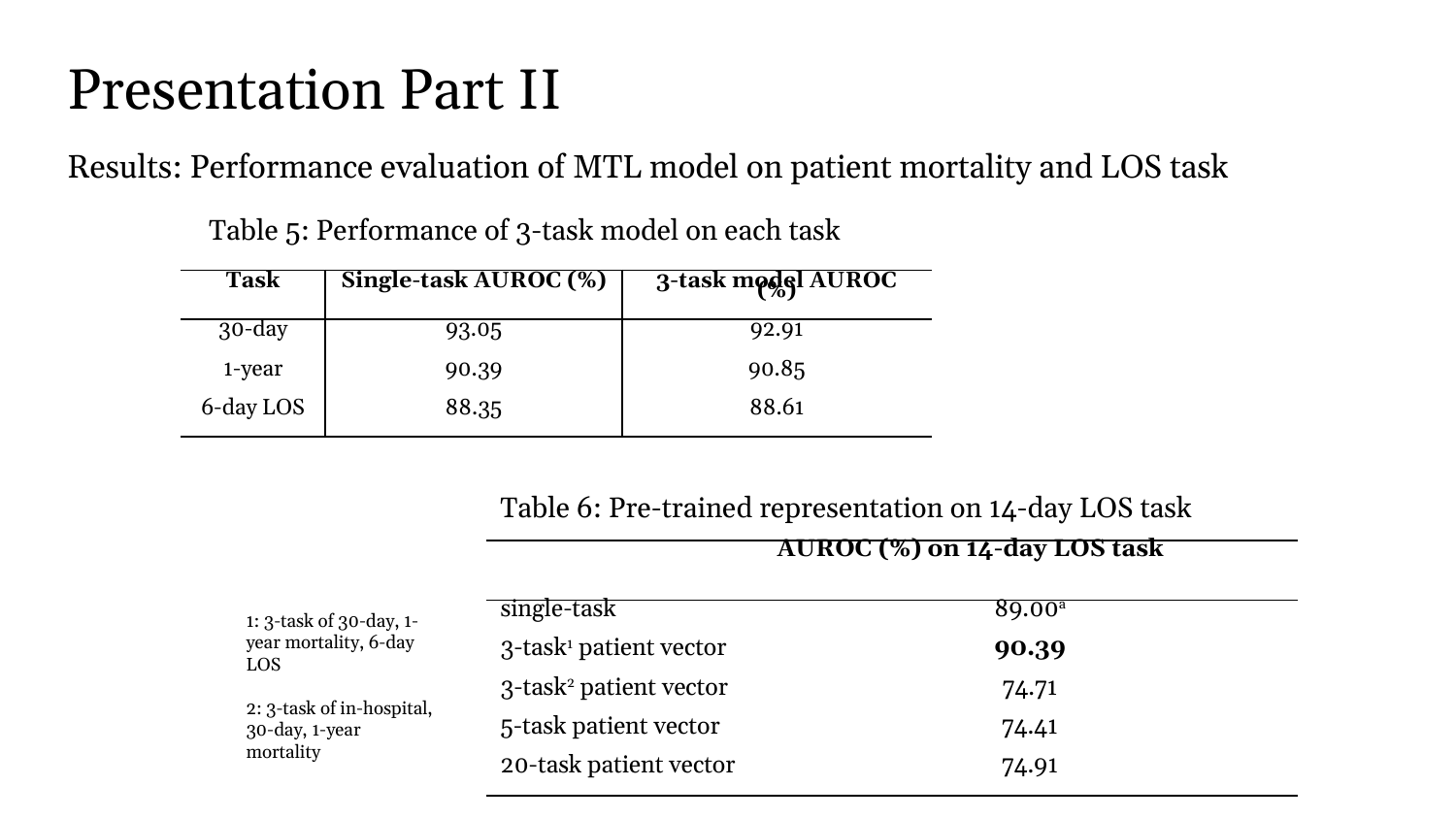

Presentation Part II
# Results: Performance evaluation of MTL model on patient mortality and LOS task
Table 5: Performance of 3-task model on each task

| Task | Single-task AUROC (%) | 3-task model AUROC (%) |
| --- | --- | --- |
| 30-day | 93.05 | 92.91 |
| 1-year | 90.39 | 90.85 |
| 6-day LOS | 88.35 | 88.61 |
Table 6: Pre-trained representation on 14-day LOS task
|  | AUROC (%) on 14-day LOS task |
| --- | --- |
| single-task | 89.00a |
| 3-task1 patient vector | 90.39 |
| 3-task2 patient vector | 74.71 |
| 5-task patient vector | 74.41 |
| 20-task patient vector | 74.91 |
1: 3-task of 30-day, 1-year mortality, 6-day LOS

2: 3-task of in-hospital, 30-day, 1-year mortality